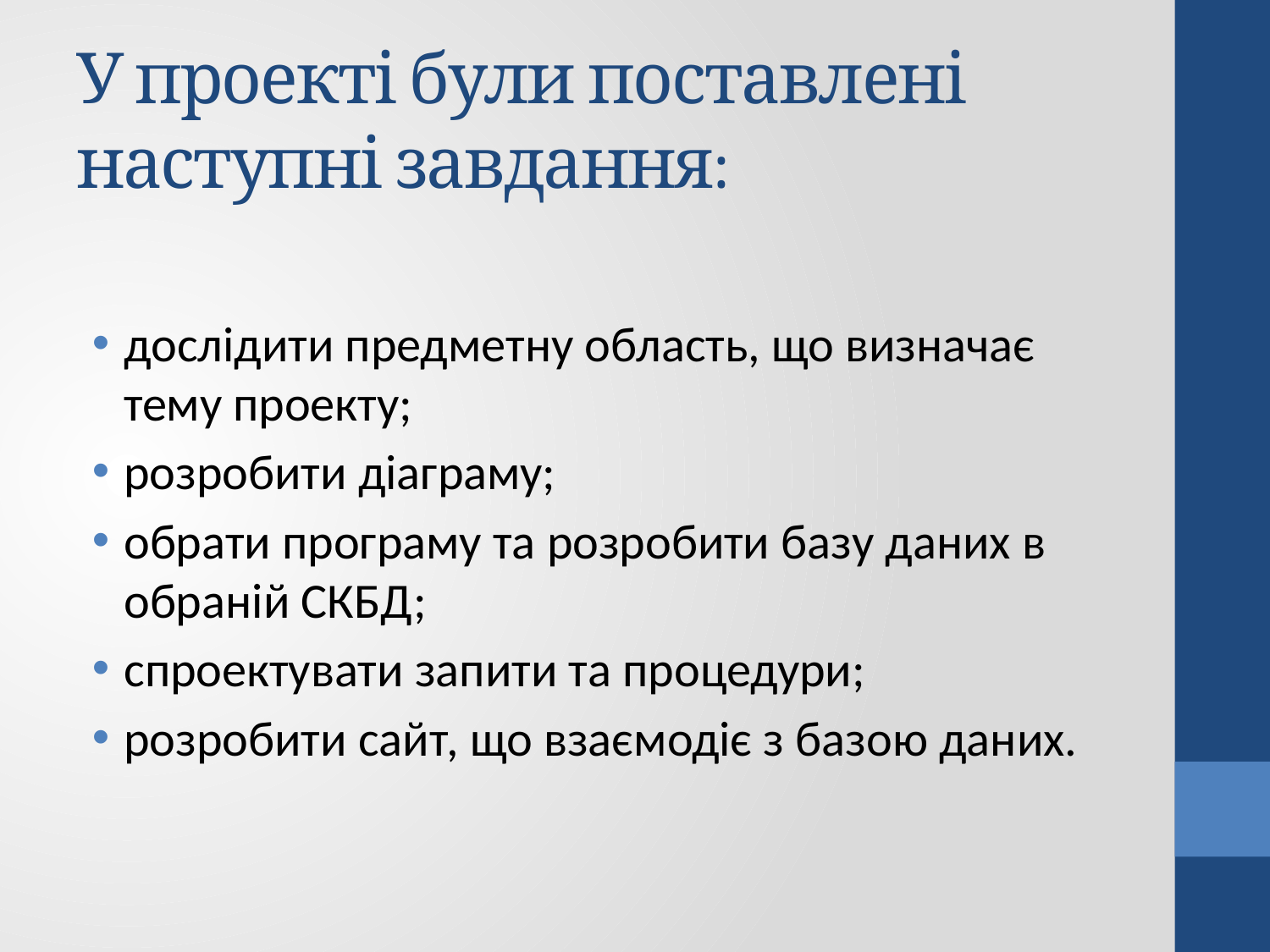

# У проекті були поставлені наступні завдання:
дослідити предметну область, що визначає тему проекту;
розробити діаграму;
обрати програму та розробити базу даних в обраній СКБД;
спроектувати запити та процедури;
розробити сайт, що взаємодіє з базою даних.